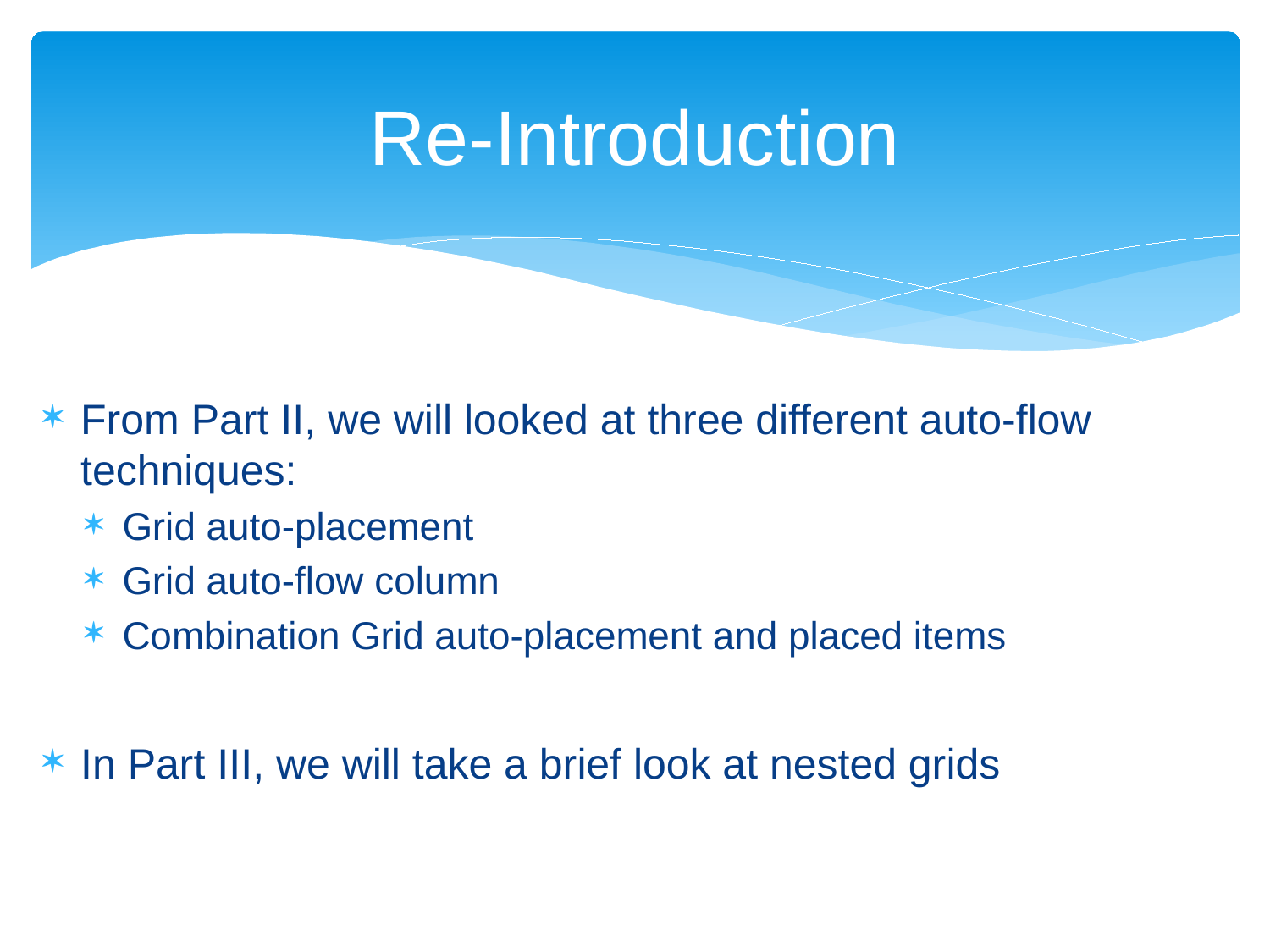

# Re-Introduction

From Part II, we will looked at three different auto-flow techniques:
Grid auto-placement
Grid auto-flow column
Combination Grid auto-placement and placed items

In Part III, we will take a brief look at nested grids